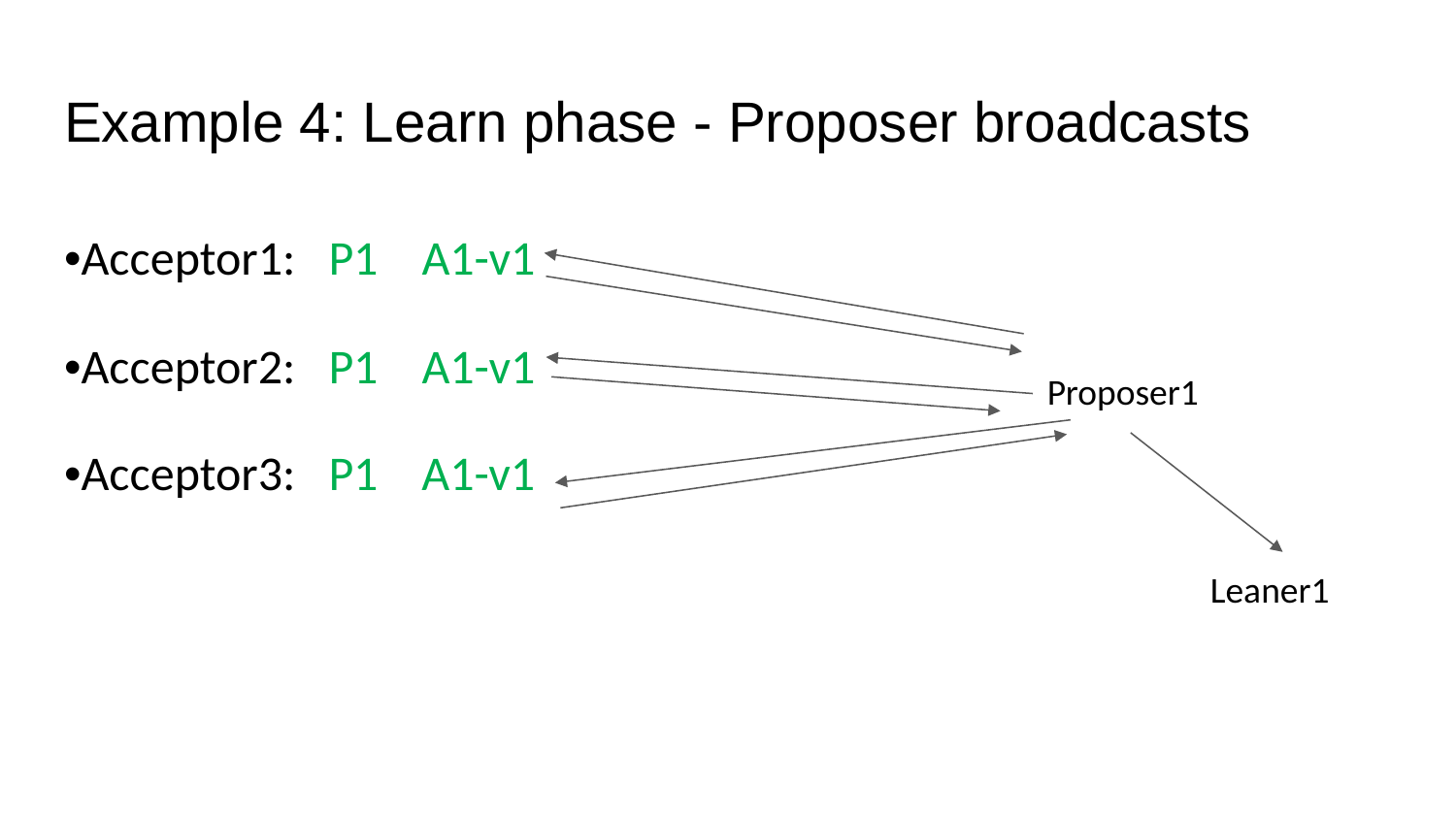

# Example 4: Learn phase - Proposer broadcasts
•Acceptor1:   P1    A1-v1
•Acceptor2:   P1    A1-v1
•Acceptor3:   P1    A1-v1

Proposer1
Leaner1